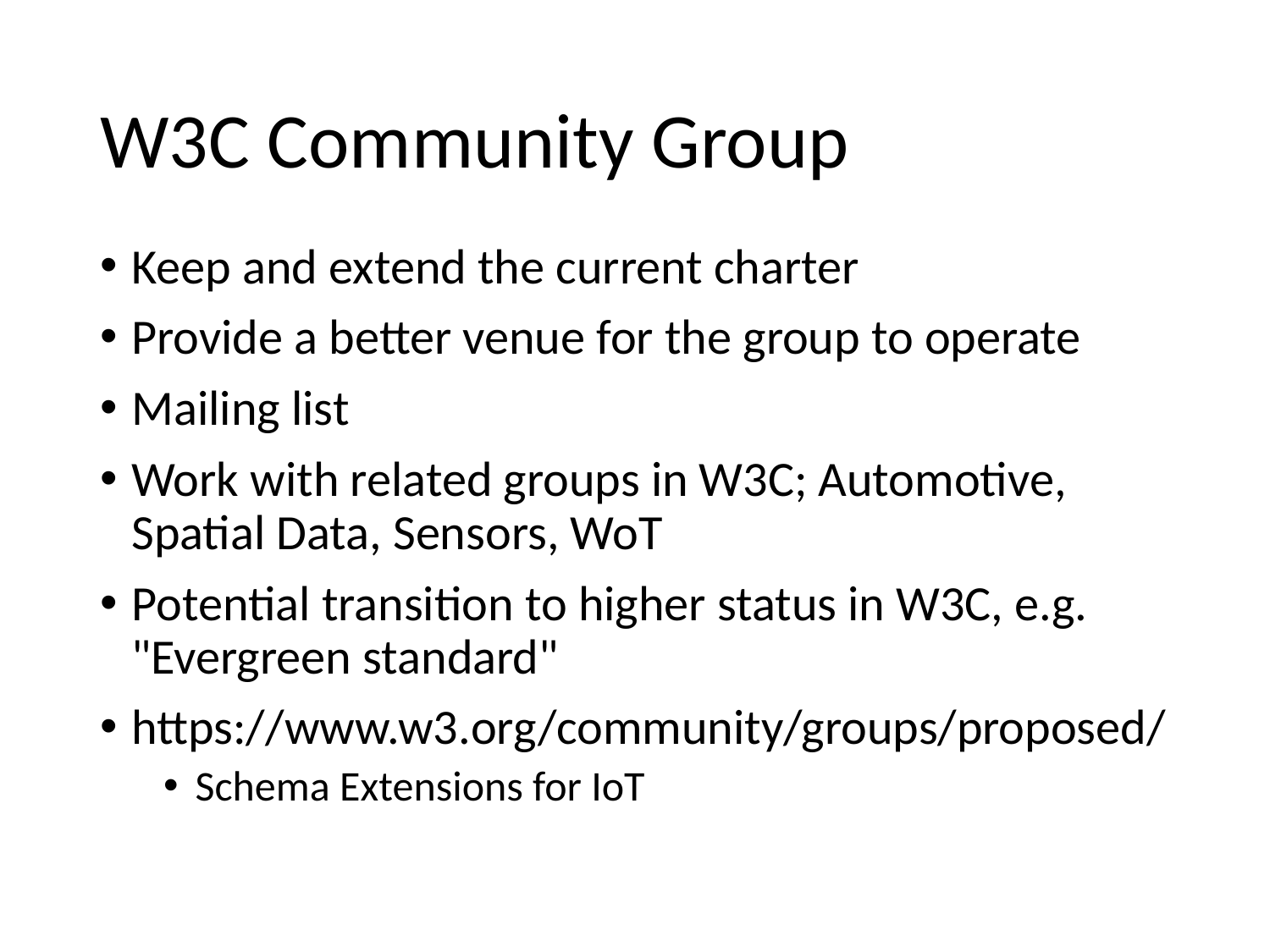

# W3C Community Group
Keep and extend the current charter
Provide a better venue for the group to operate
Mailing list
Work with related groups in W3C; Automotive, Spatial Data, Sensors, WoT
Potential transition to higher status in W3C, e.g. "Evergreen standard"
https://www.w3.org/community/groups/proposed/
Schema Extensions for IoT